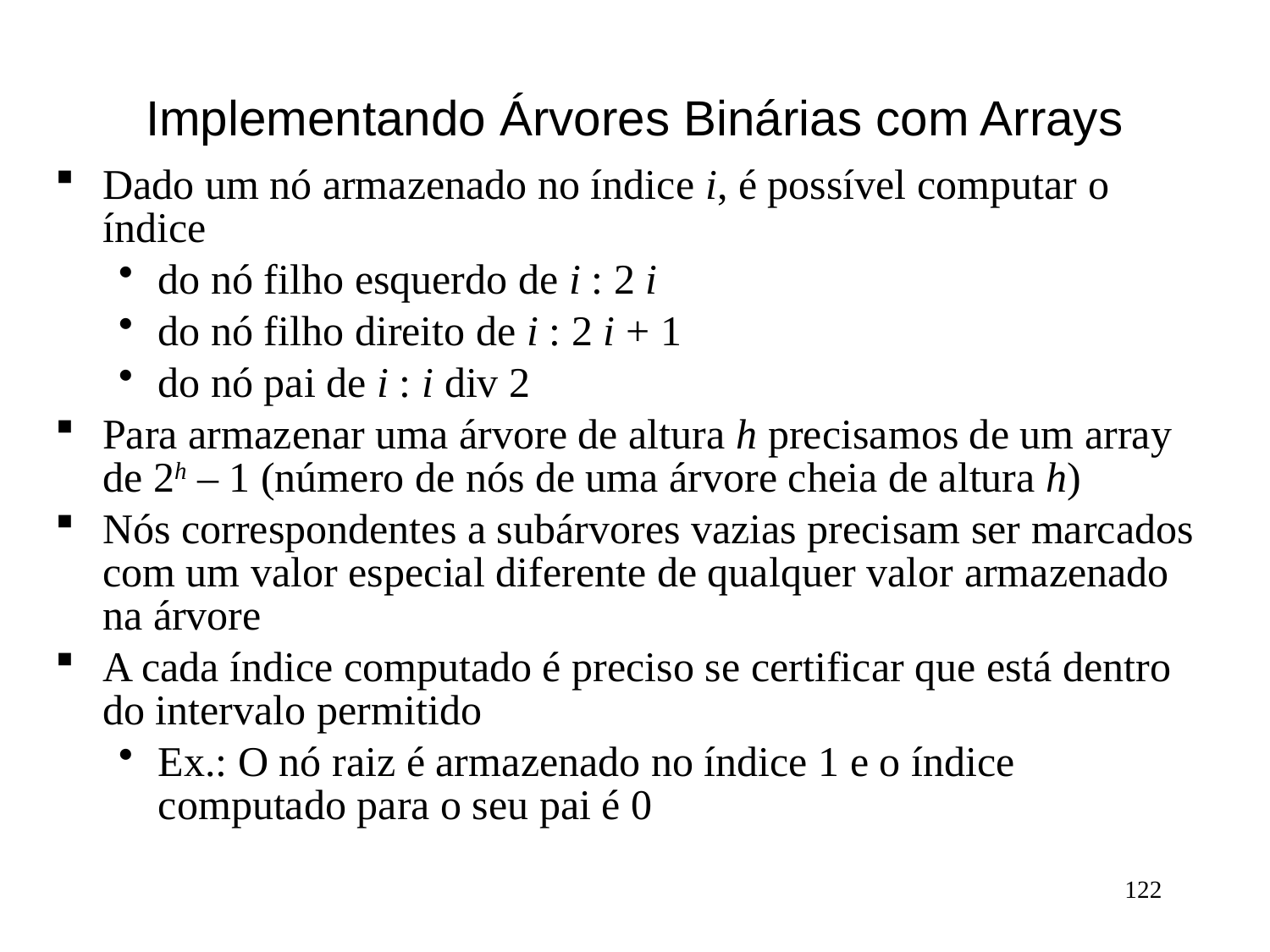

# Implementando Árvores Binárias com Arrays
Dado um nó armazenado no índice i, é possível computar o índice
do nó filho esquerdo de i : 2 i
do nó filho direito de i : 2 i + 1
do nó pai de i : i div 2
Para armazenar uma árvore de altura h precisamos de um array de 2h – 1 (número de nós de uma árvore cheia de altura h)
Nós correspondentes a subárvores vazias precisam ser marcados com um valor especial diferente de qualquer valor armazenado na árvore
A cada índice computado é preciso se certificar que está dentro do intervalo permitido
Ex.: O nó raiz é armazenado no índice 1 e o índice computado para o seu pai é 0
122